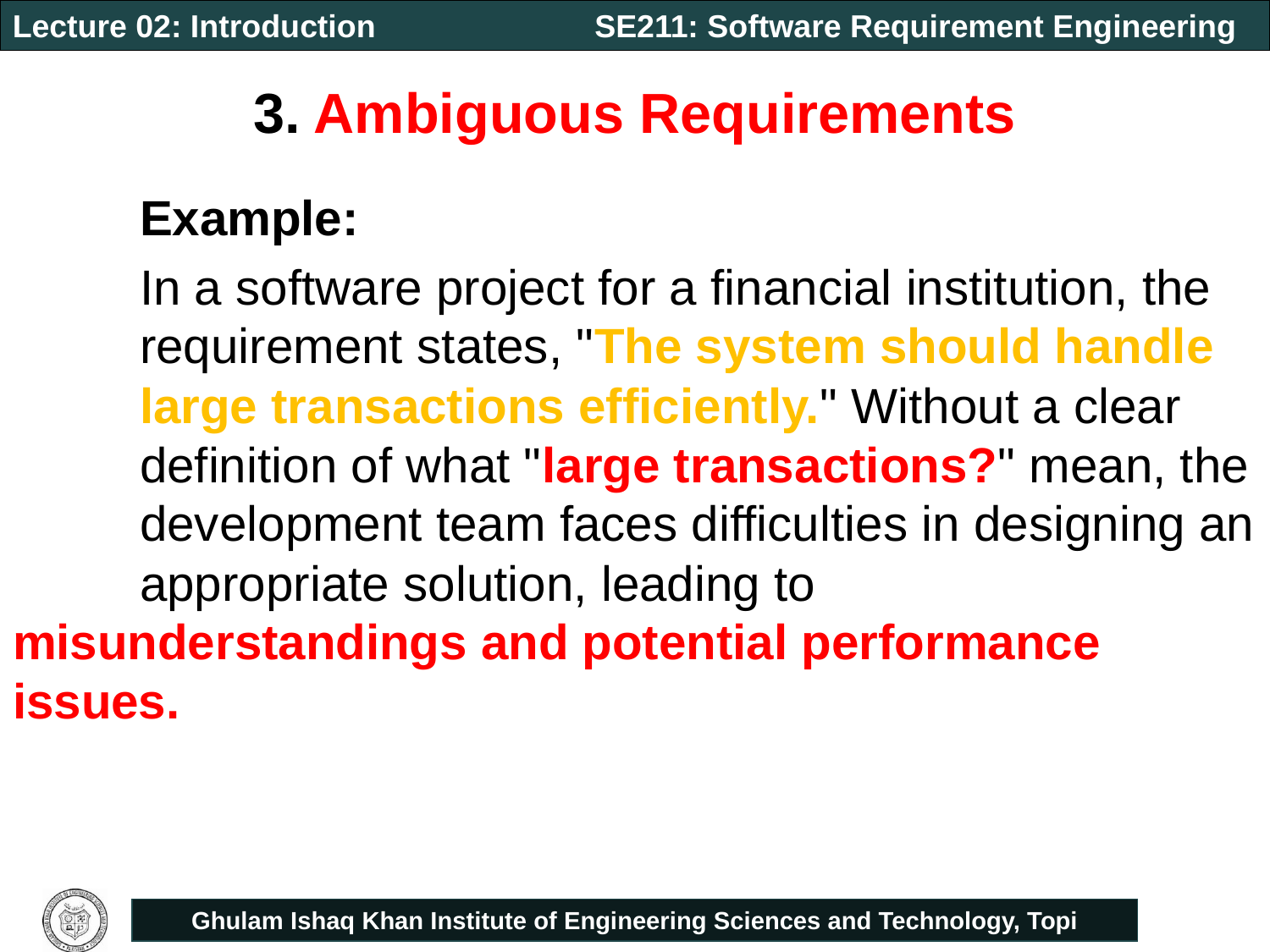

# 3. Ambiguous Requirements
	Example:
	In a software project for a financial institution, the 	requirement states, "The system should handle 	large transactions efficiently." Without a clear 	definition of what "large transactions?" mean, the 	development team faces difficulties in designing an 	appropriate solution, leading to	misunderstandings and potential performance	issues.